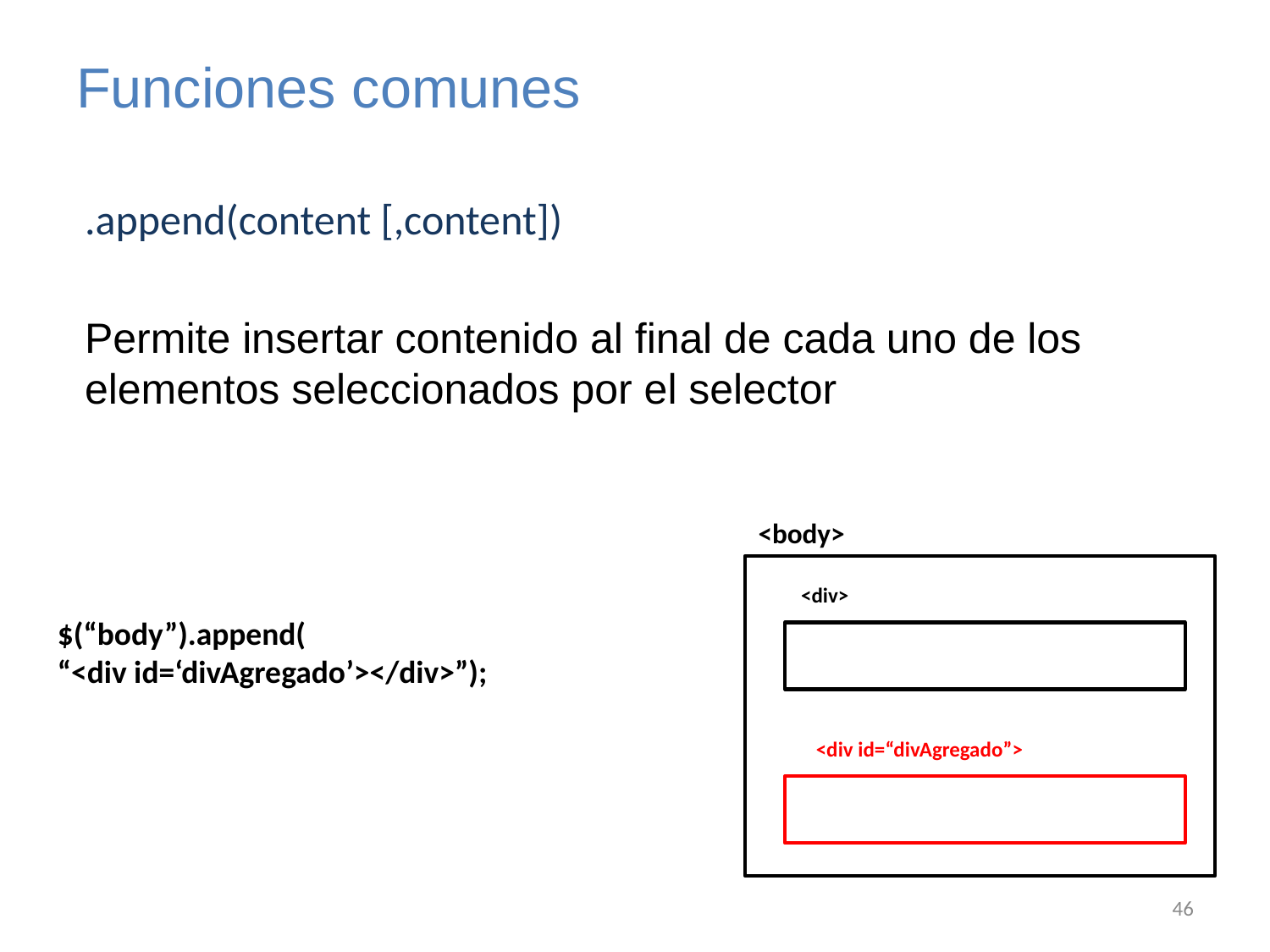

# Funciones comunes
.append(content [,content])

Permite insertar contenido al final de cada uno de los elementos seleccionados por el selector

<body>

<div>
$(“body”).append(
“<div id=‘divAgregado’></div>”);

<div id=“divAgregado”>

46